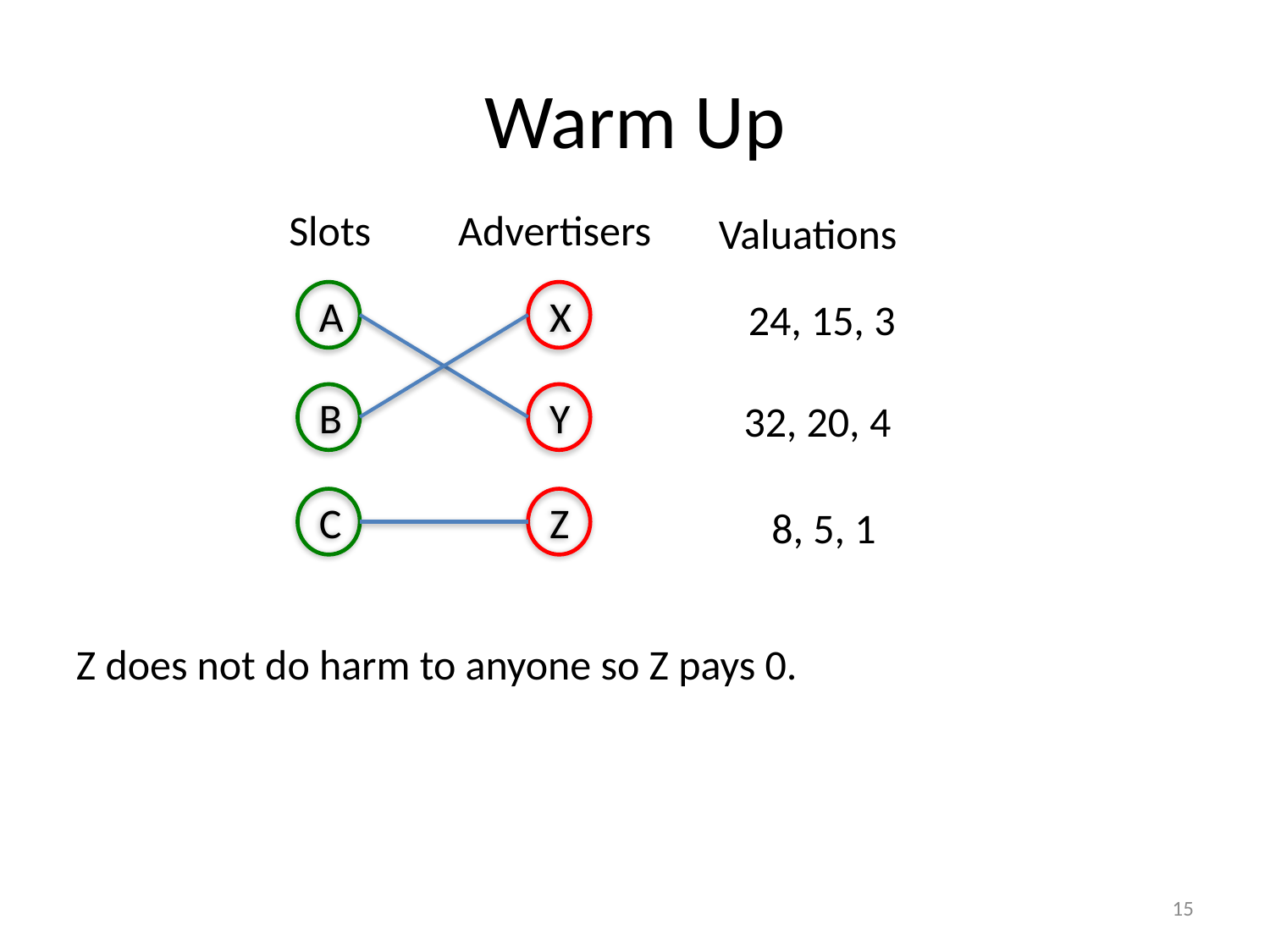

# Warm Up
Slots
A
B
C
Advertisers
X
Y
Z
Valuations
24, 15, 3
32, 20, 4
8, 5, 1
Z does not do harm to anyone so Z pays 0.
15